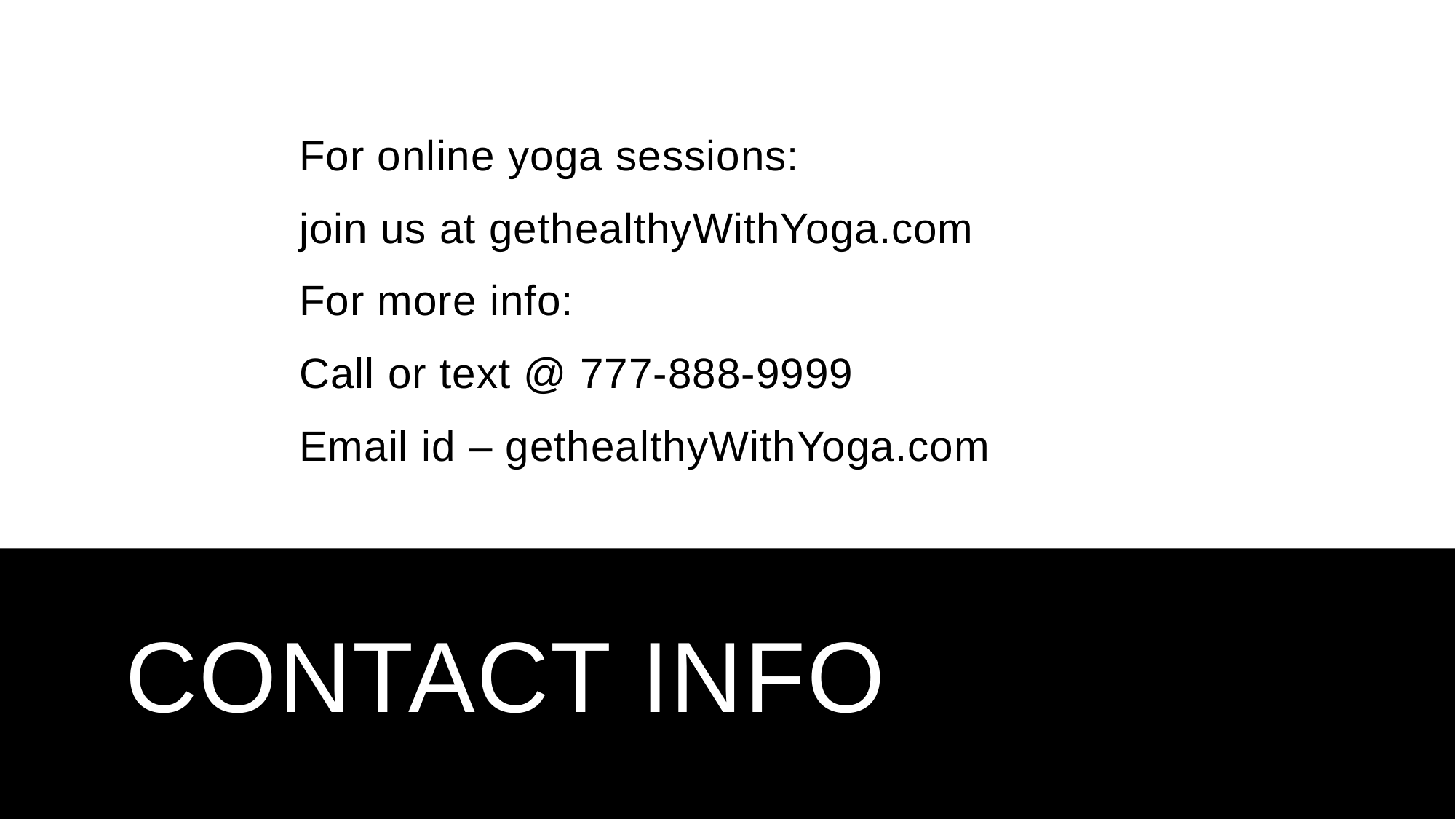

For online yoga sessions:
join us at gethealthyWithYoga.com
For more info:
Call or text @ 777-888-9999
Email id – gethealthyWithYoga.com

# Contact Info